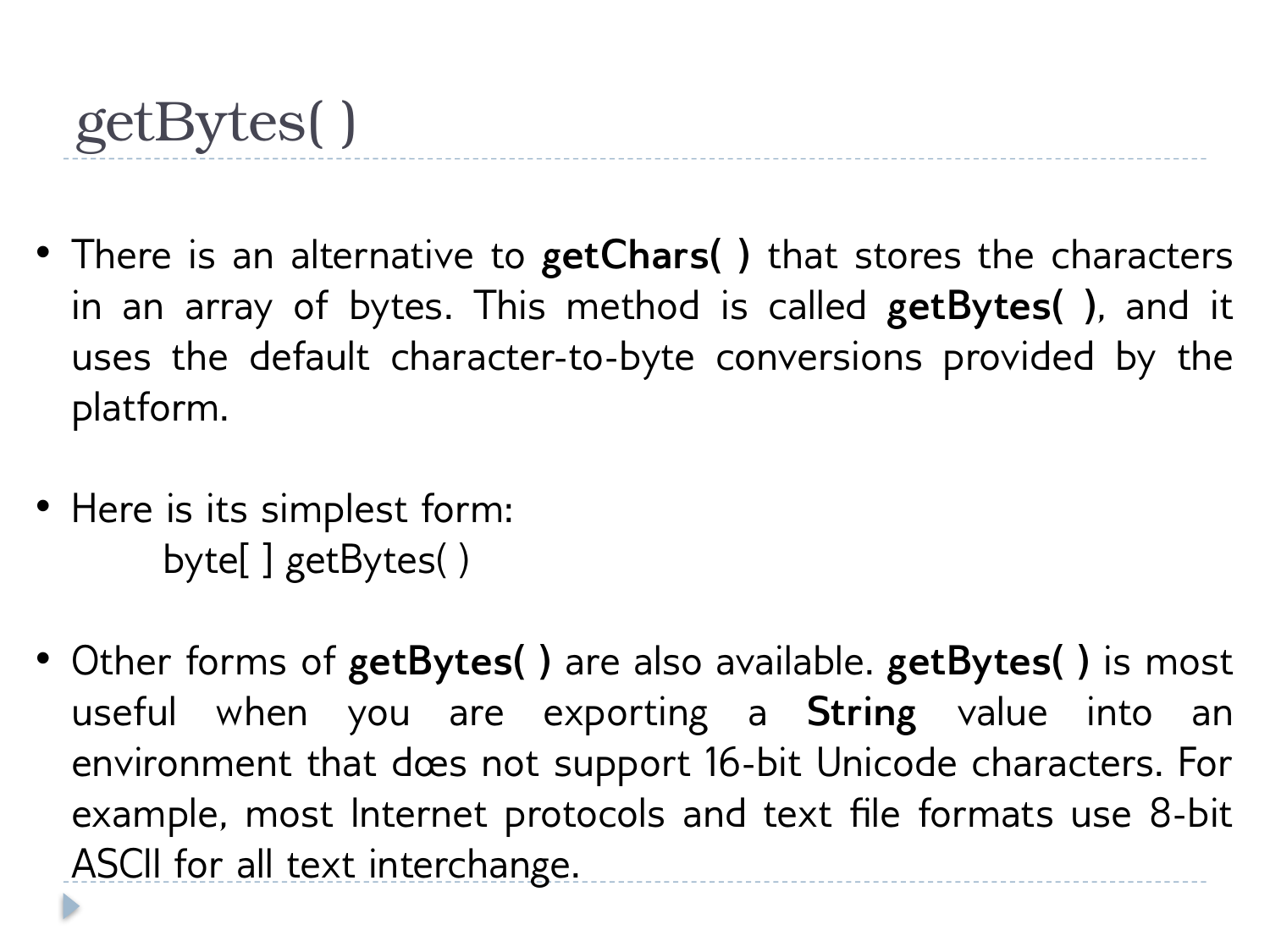

# getBytes( )

There is an alternative to getChars( ) that stores the characters in an array of bytes. This method is called getBytes( ), and it uses the default character-to-byte conversions provided by the platform.

Here is its simplest form:
	byte[ ] getBytes( )

Other forms of getBytes( ) are also available. getBytes( ) is most useful when you are exporting a String value into an environment that does not support 16-bit Unicode characters. For example, most Internet protocols and text file formats use 8-bit ASCII for all text interchange.